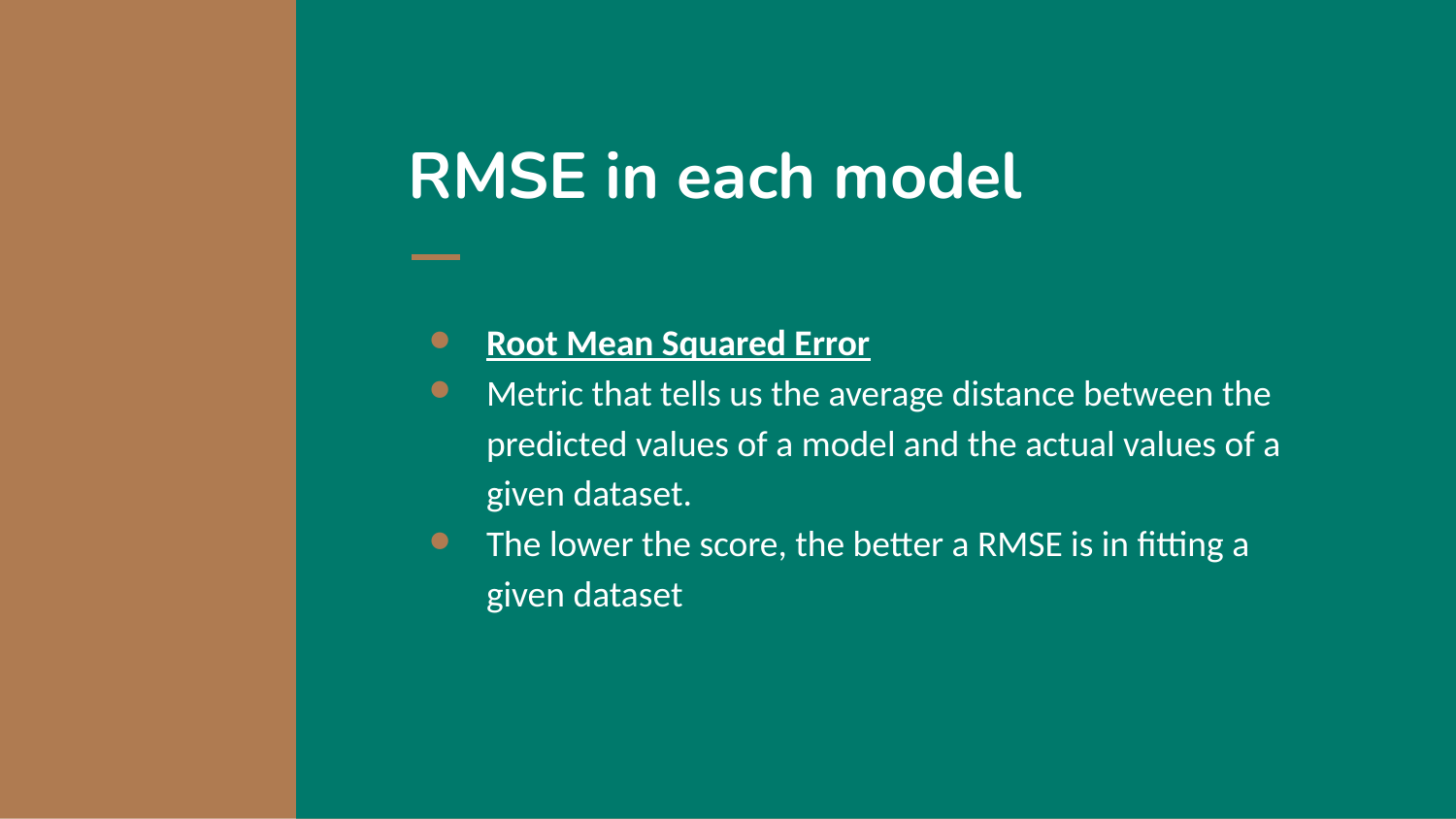

# RMSE in each model
Root Mean Squared Error
Metric that tells us the average distance between the predicted values of a model and the actual values of a given dataset.
The lower the score, the better a RMSE is in fitting a given dataset